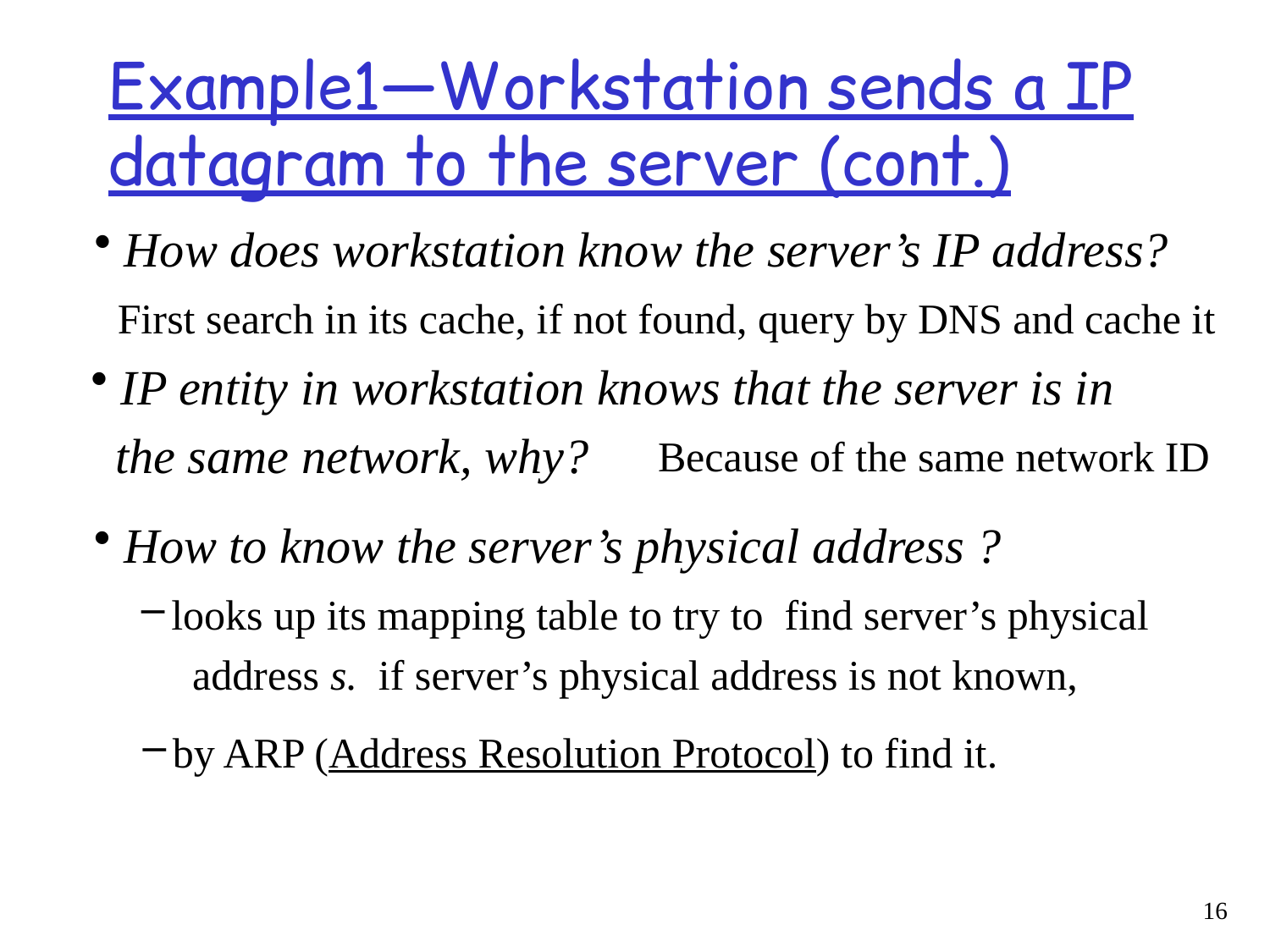

# Example1—Workstation sends a IP datagram to the server (cont.)
How does workstation know the server’s IP address?

First search in its cache, if not found, query by DNS and cache it
IP entity in workstation knows that the server is in
  the same network, why?
 Because of the same network ID
How to know the server’s physical address ?
looks up its mapping table to try to  find server’s physical
  address s.  if server’s physical address is not known,
by ARP (Address Resolution Protocol) to find it.
16